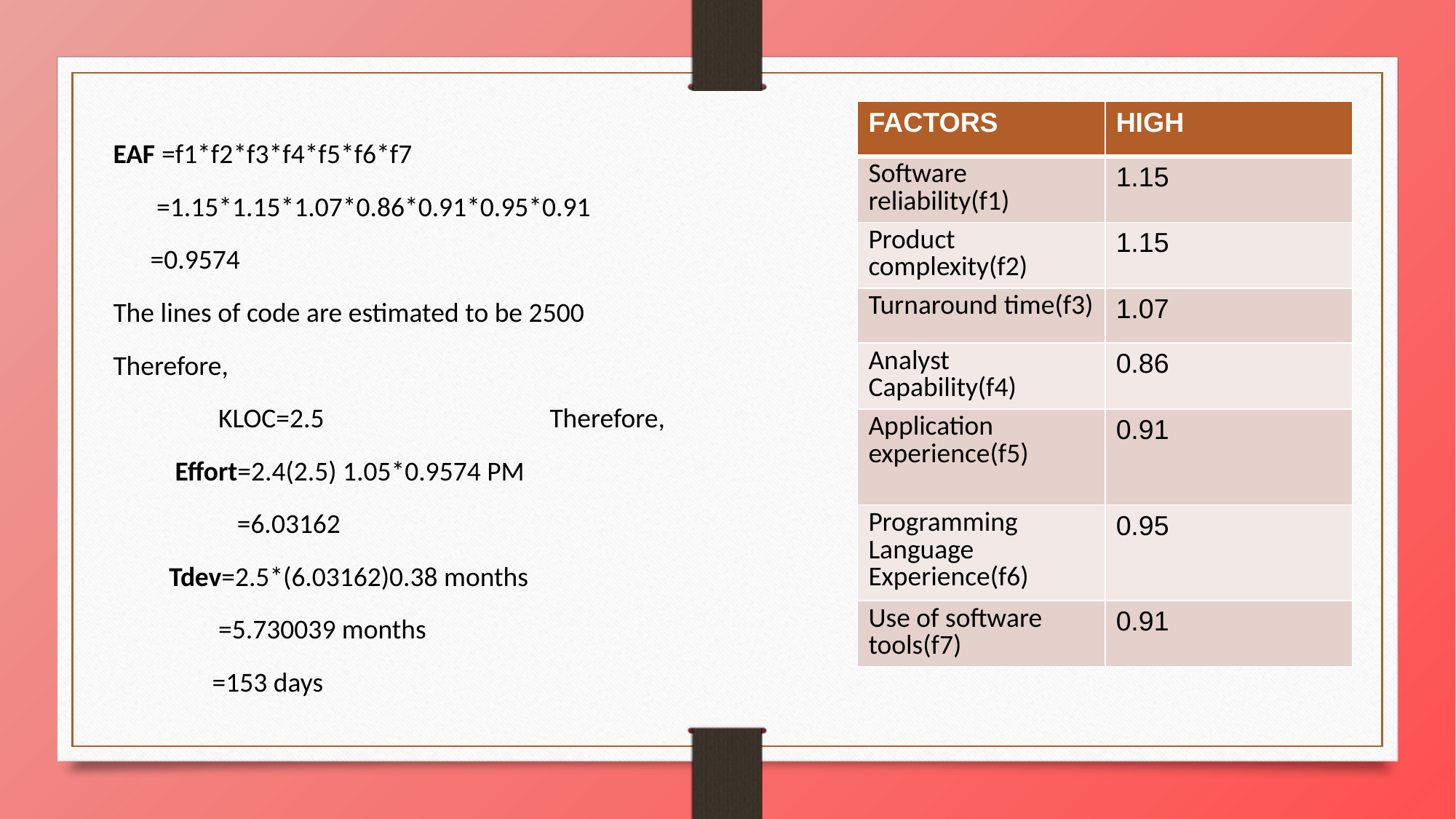

| FACTORS | HIGH |
| --- | --- |
| Software reliability(f1) | 1.15 |
| Product complexity(f2) | 1.15 |
| Turnaround time(f3) | 1.07 |
| Analyst Capability(f4) | 0.86 |
| Application experience(f5) | 0.91 |
| Programming Language Experience(f6) | 0.95 |
| Use of software tools(f7) | 0.91 |
EAF =f1*f2*f3*f4*f5*f6*f7
       =1.15*1.15*1.07*0.86*0.91*0.95*0.91
      =0.9574
The lines of code are estimated to be 2500
Therefore,
                 KLOC=2.5			Therefore,
          Effort=2.4(2.5) 1.05*0.9574 PM
                    =6.03162
         Tdev=2.5*(6.03162)0.38 months
                 =5.730039 months
                =153 days